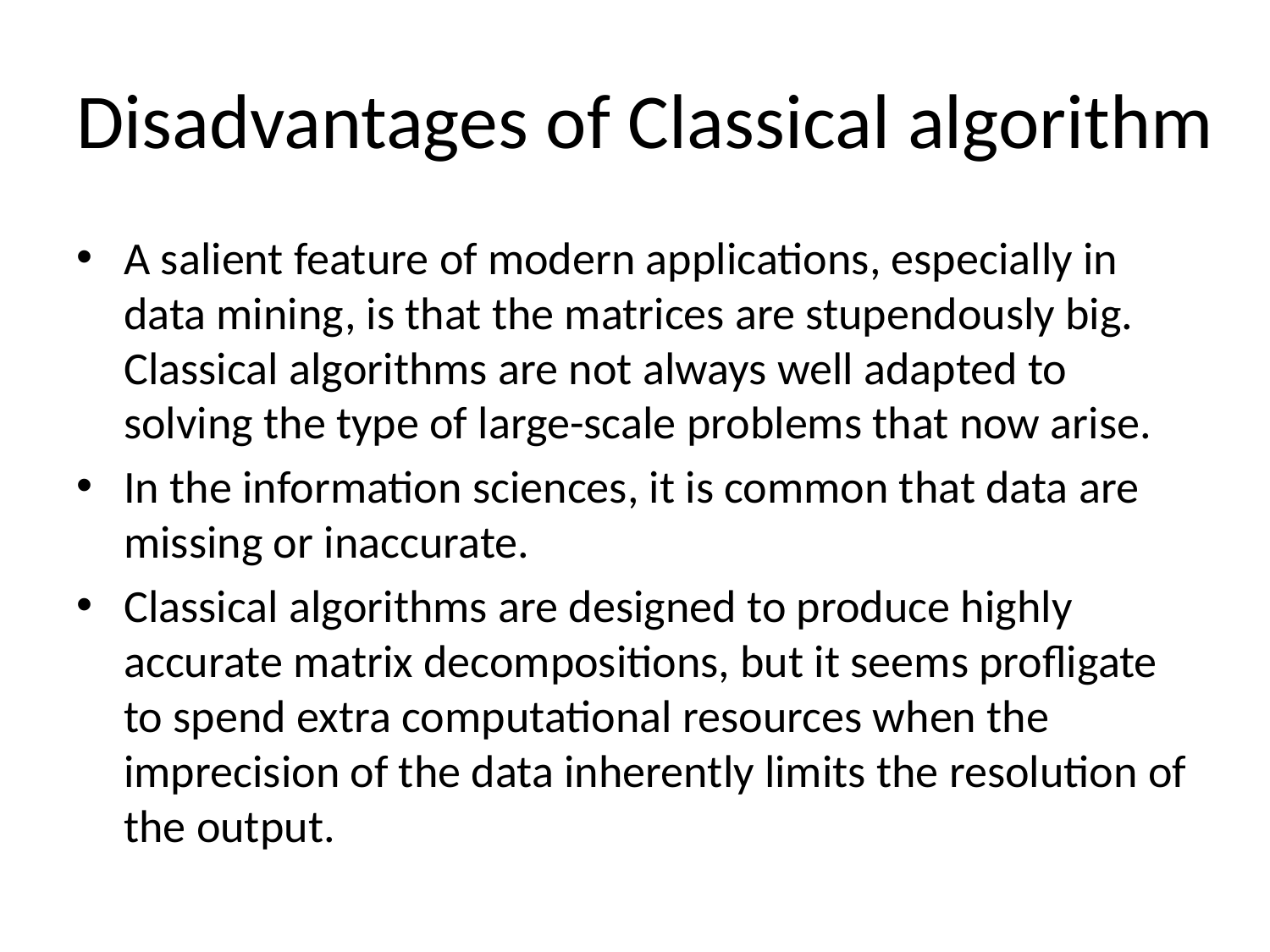

# Disadvantages of Classical algorithm
A salient feature of modern applications, especially in data mining, is that the matrices are stupendously big. Classical algorithms are not always well adapted to solving the type of large-scale problems that now arise.
In the information sciences, it is common that data are missing or inaccurate.
Classical algorithms are designed to produce highly accurate matrix decompositions, but it seems proﬂigate to spend extra computational resources when the imprecision of the data inherently limits the resolution of the output.